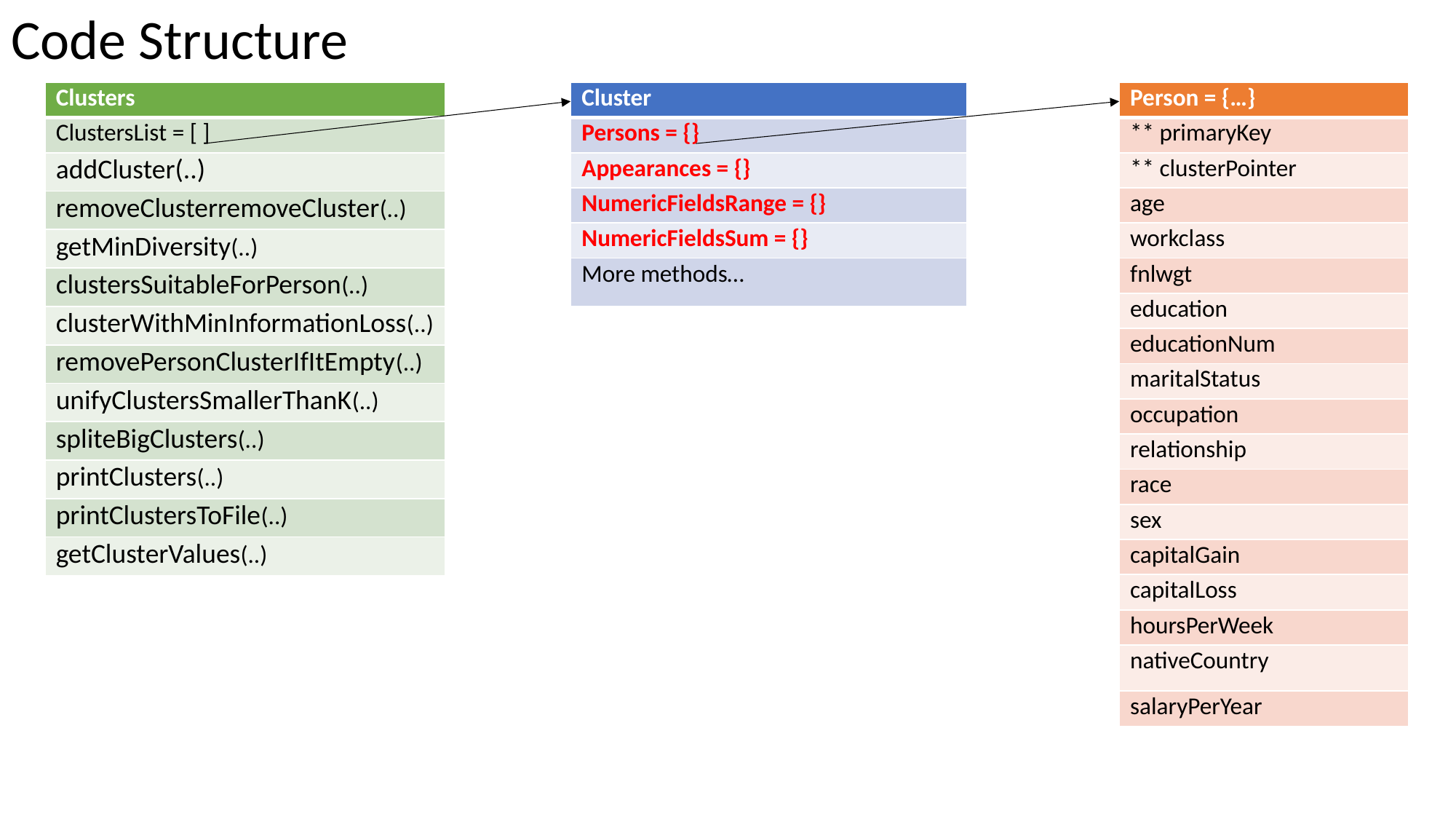

# Code Structure
| Clusters |
| --- |
| ClustersList = [ ] |
| addCluster(..) |
| removeClusterremoveCluster(..) |
| getMinDiversity(..) |
| clustersSuitableForPerson(..) |
| clusterWithMinInformationLoss(..) |
| removePersonClusterIfItEmpty(..) |
| unifyClustersSmallerThanK(..) |
| spliteBigClusters(..) |
| printClusters(..) |
| printClustersToFile(..) |
| getClusterValues(..) |
| Cluster |
| --- |
| Persons = {} |
| Appearances = {} |
| NumericFieldsRange = {} |
| NumericFieldsSum = {} |
| More methods… |
| Person = {…} |
| --- |
| \*\* primaryKey |
| \*\* clusterPointer |
| age |
| workclass |
| fnlwgt |
| education |
| educationNum |
| maritalStatus |
| occupation |
| relationship |
| race |
| sex |
| capitalGain |
| capitalLoss |
| hoursPerWeek |
| nativeCountry |
| salaryPerYear |